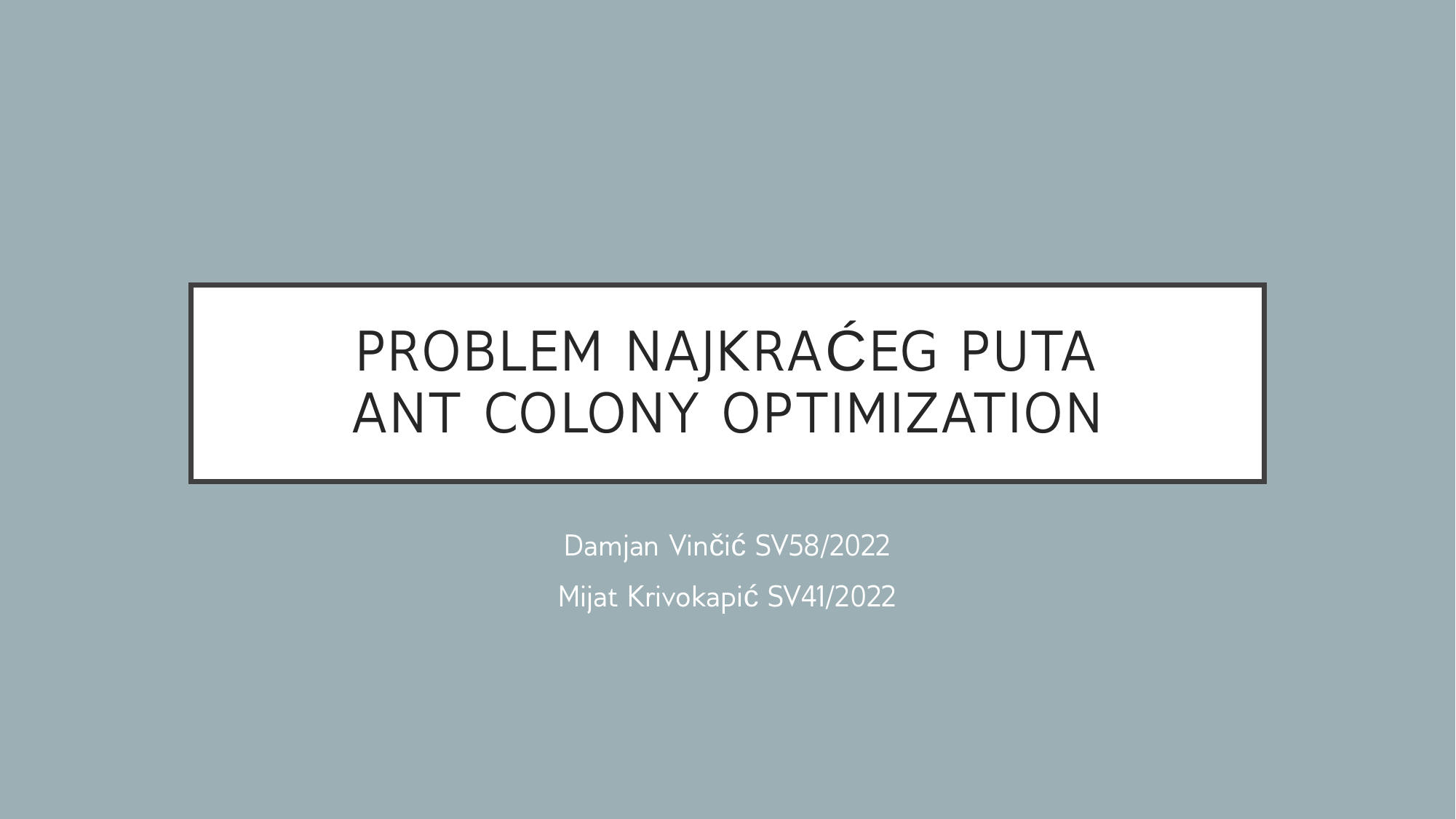

# Problem najkraćeg puta ant colony optimization
Damjan Vinčić SV58/2022
Mijat Krivokapić SV41/2022